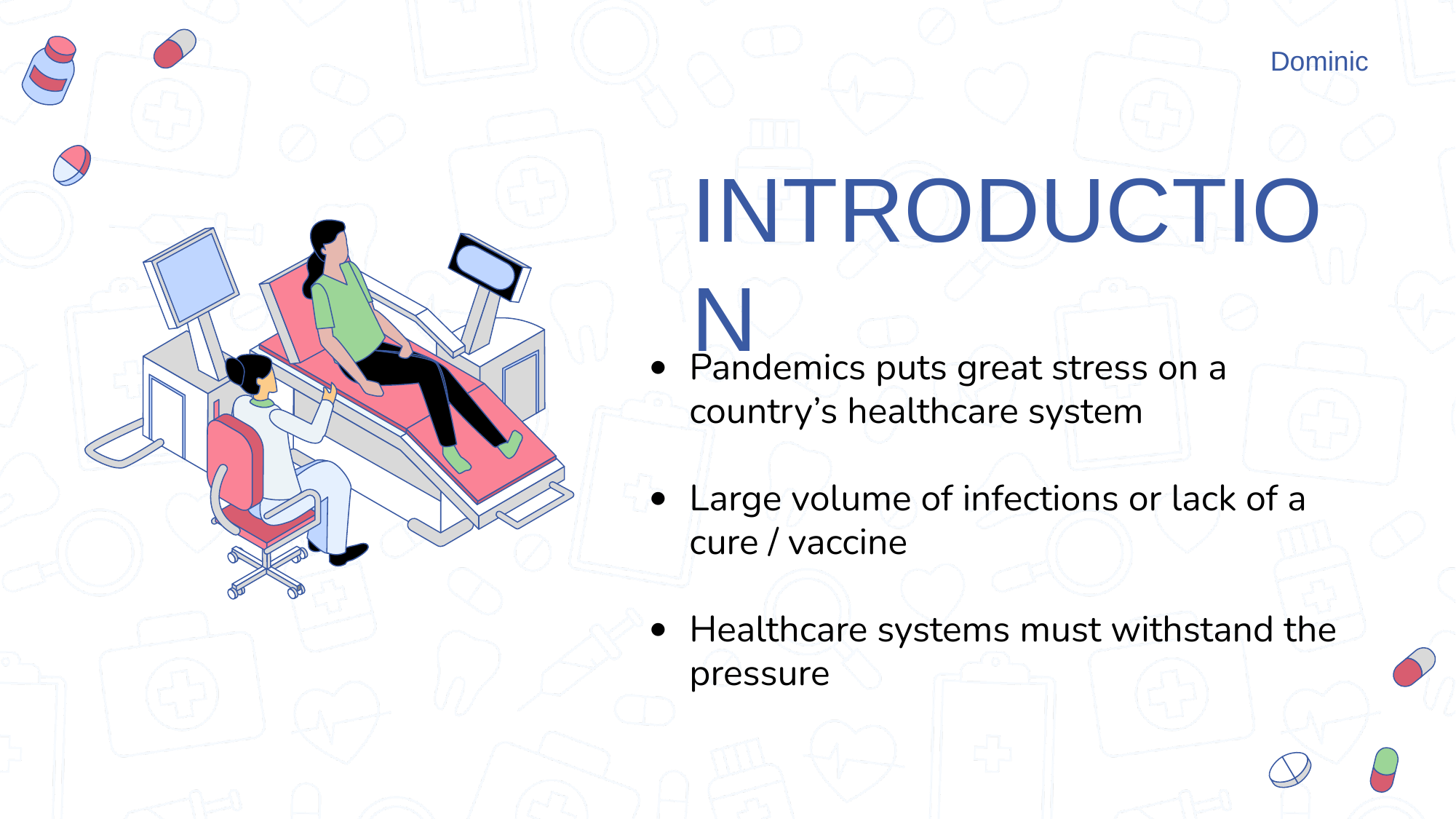

Dominic
# INTRODUCTION

Pandemics puts great stress on a country’s healthcare system

Large volume of infections or lack of a cure / vaccine

Healthcare systems must withstand the pressure